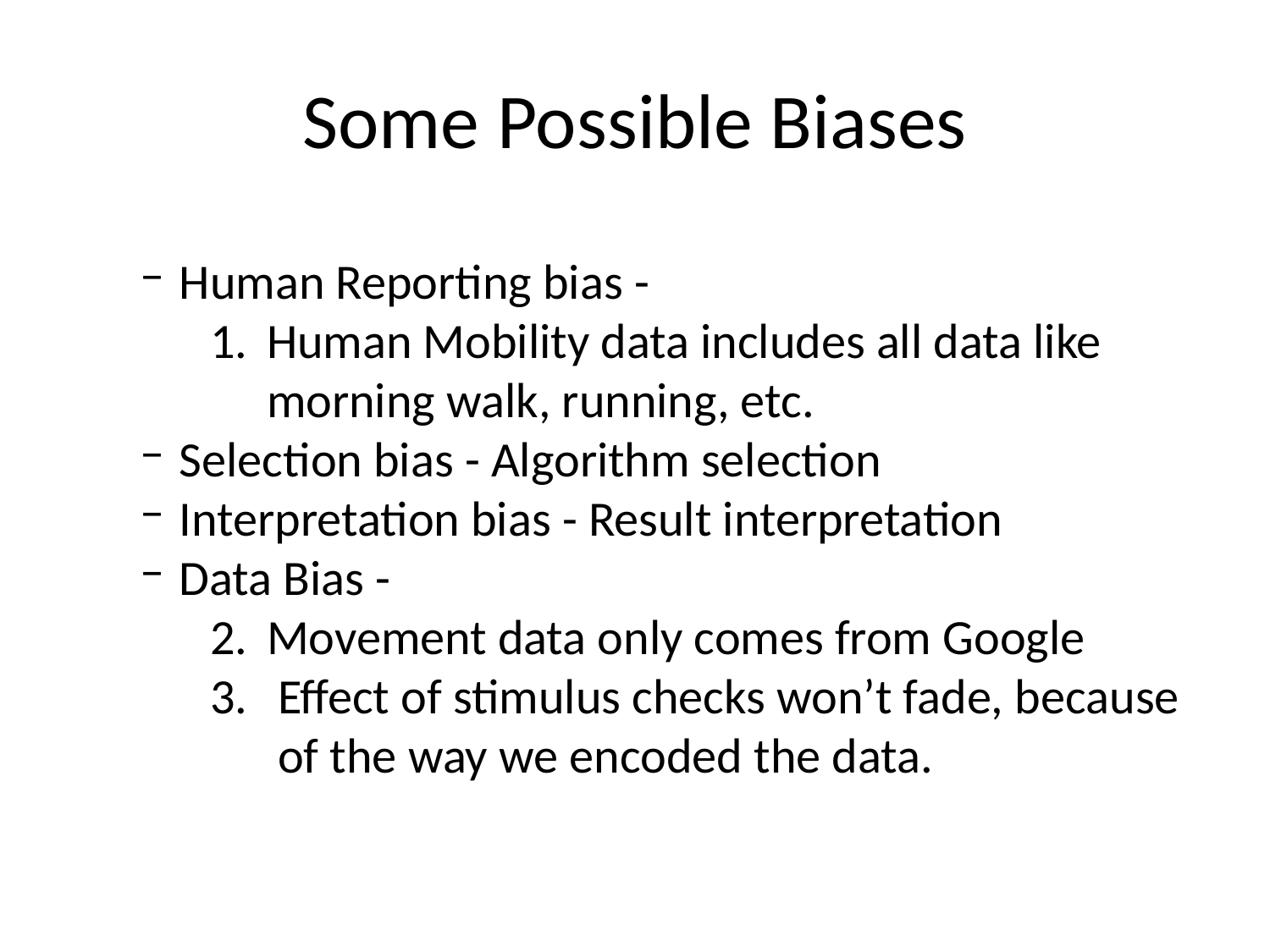

Some Possible Biases

Human Reporting bias -
Human Mobility data includes all data like   morning walk, running, etc.
Selection bias - Algorithm selection
Interpretation bias - Result interpretation
Data Bias -
Movement data only comes from Google
 Effect of stimulus checks won’t fade, because   of the way we encoded the data.